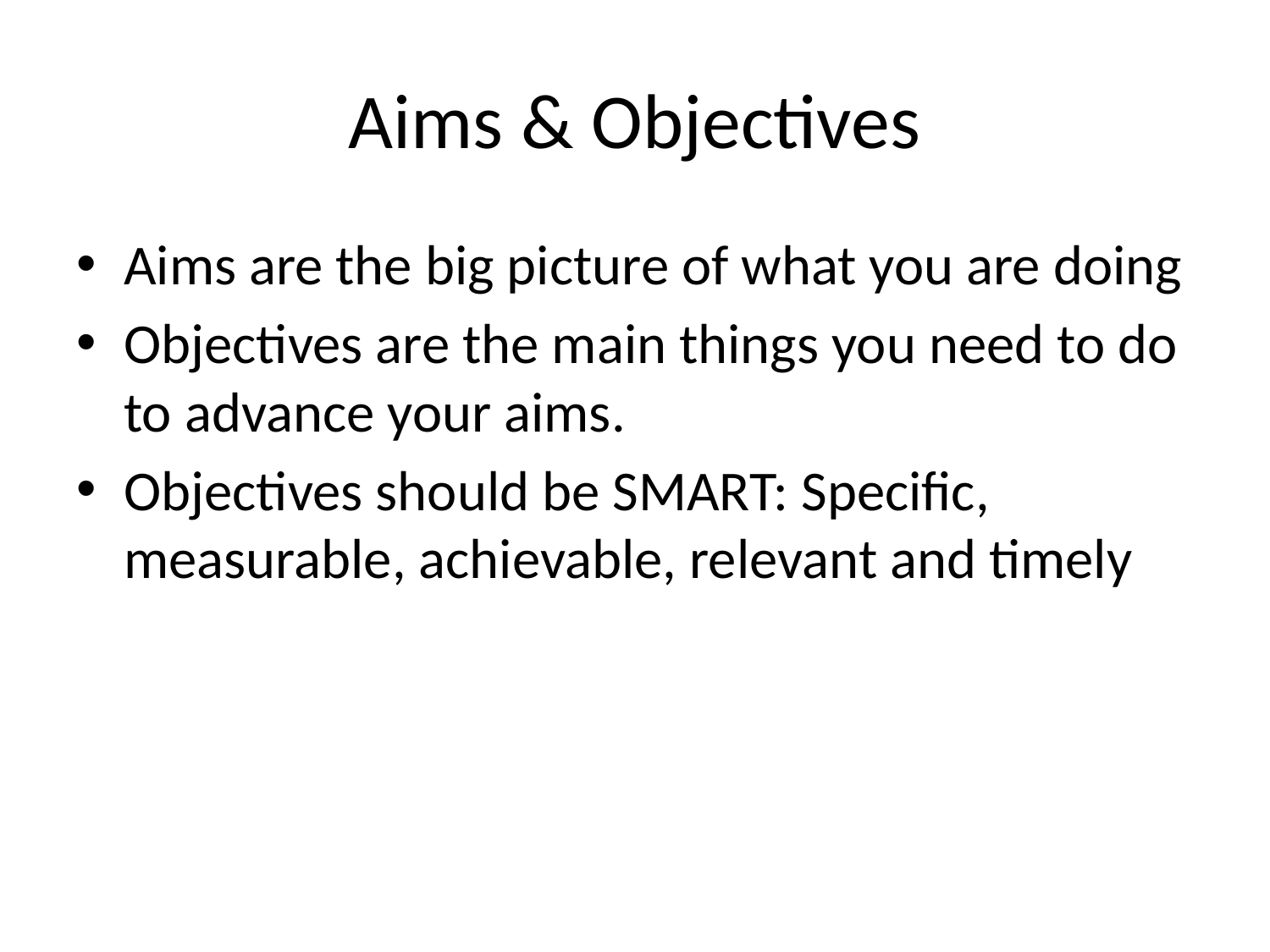

# Aims & Objectives
Aims are the big picture of what you are doing
Objectives are the main things you need to do to advance your aims.
Objectives should be SMART: Specific, measurable, achievable, relevant and timely